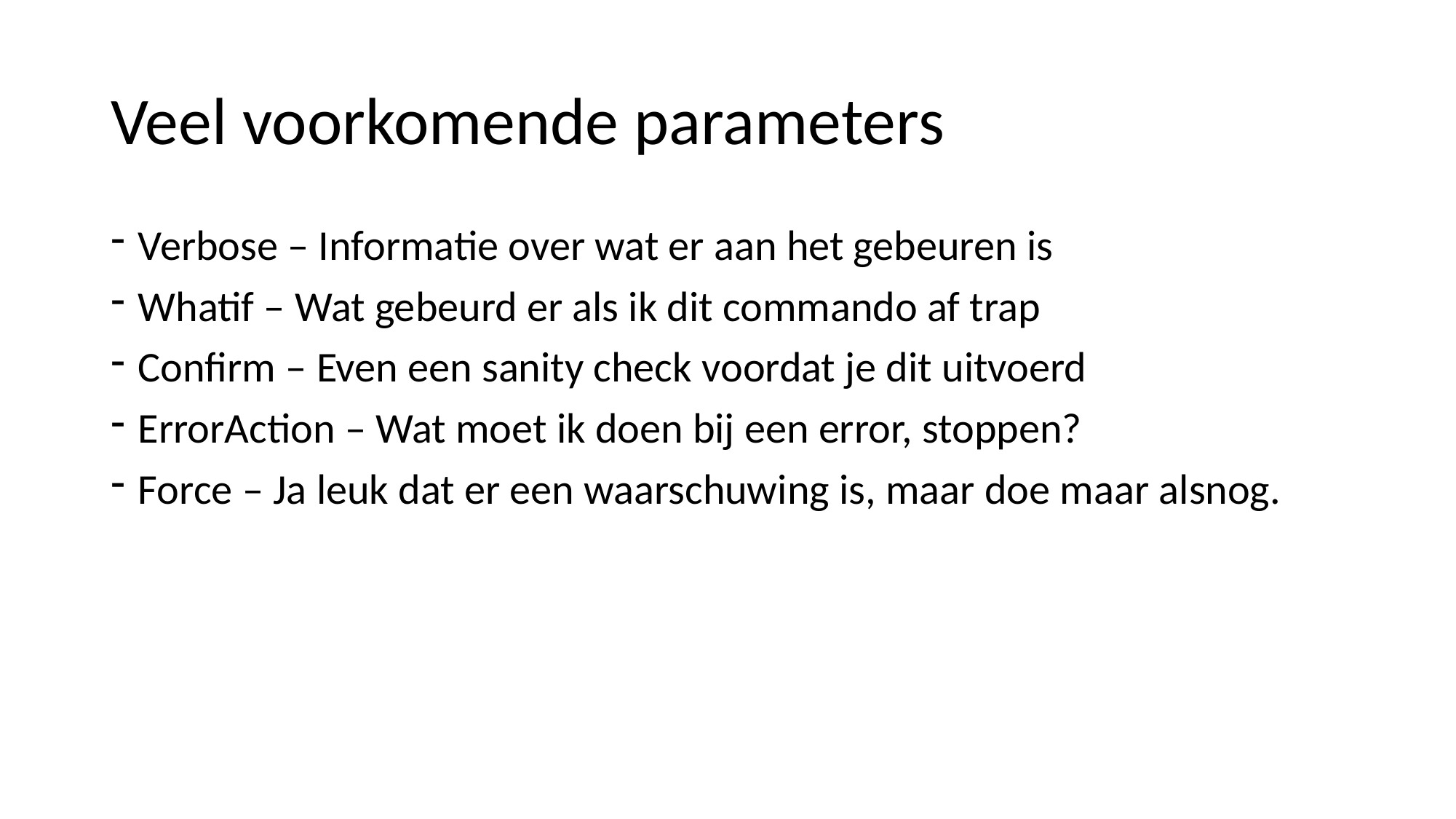

# Veel voorkomende parameters
Verbose – Informatie over wat er aan het gebeuren is
Whatif – Wat gebeurd er als ik dit commando af trap
Confirm – Even een sanity check voordat je dit uitvoerd
ErrorAction – Wat moet ik doen bij een error, stoppen?
Force – Ja leuk dat er een waarschuwing is, maar doe maar alsnog.